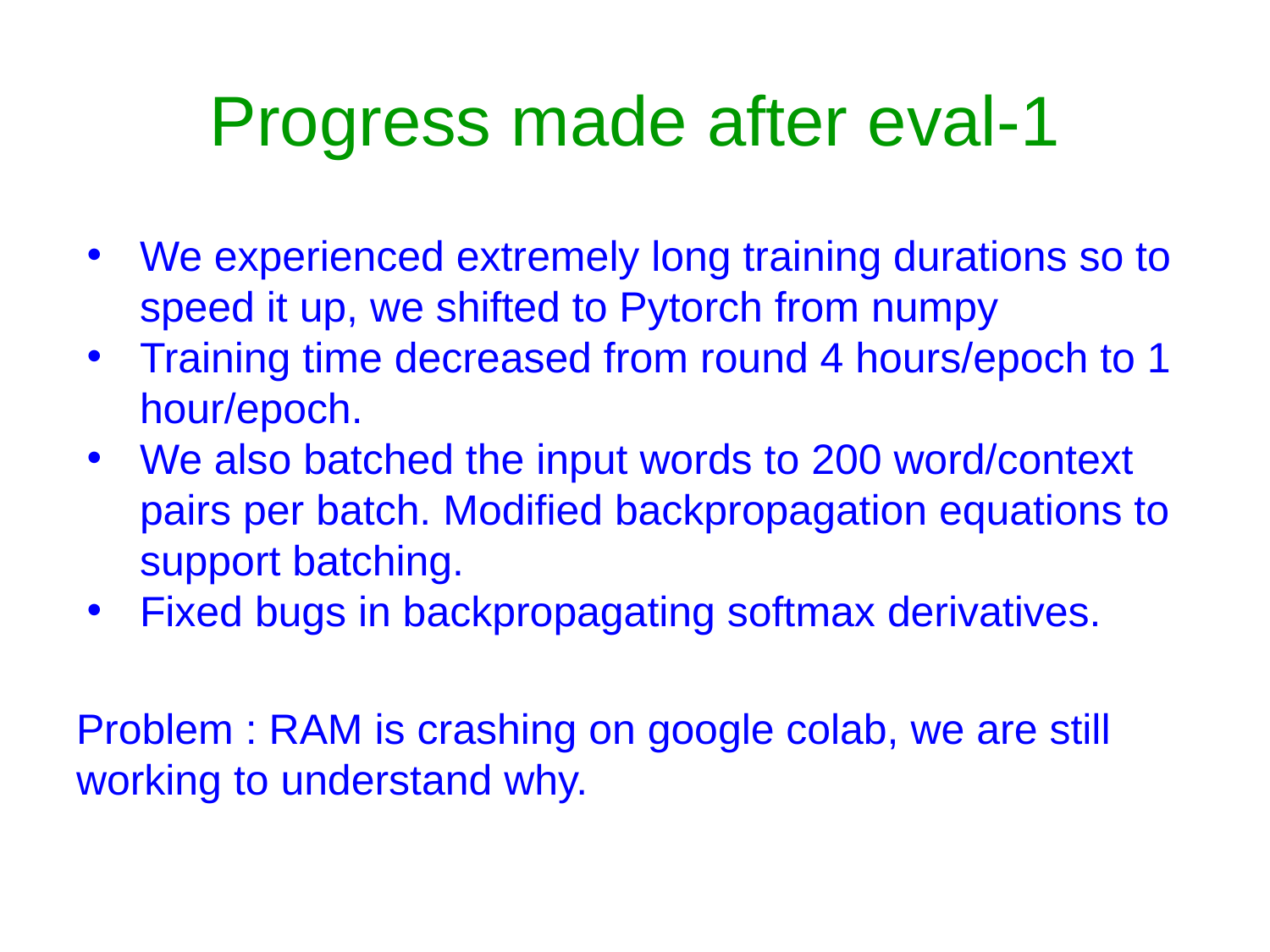

# Progress made after eval-1
We experienced extremely long training durations so to  speed it up, we shifted to Pytorch from numpy
Training time decreased from round 4 hours/epoch to 1 hour/epoch.
We also batched the input words to 200 word/context pairs per batch. Modified backpropagation equations to support batching.
Fixed bugs in backpropagating softmax derivatives.

Problem : RAM is crashing on google colab, we are still working to understand why.